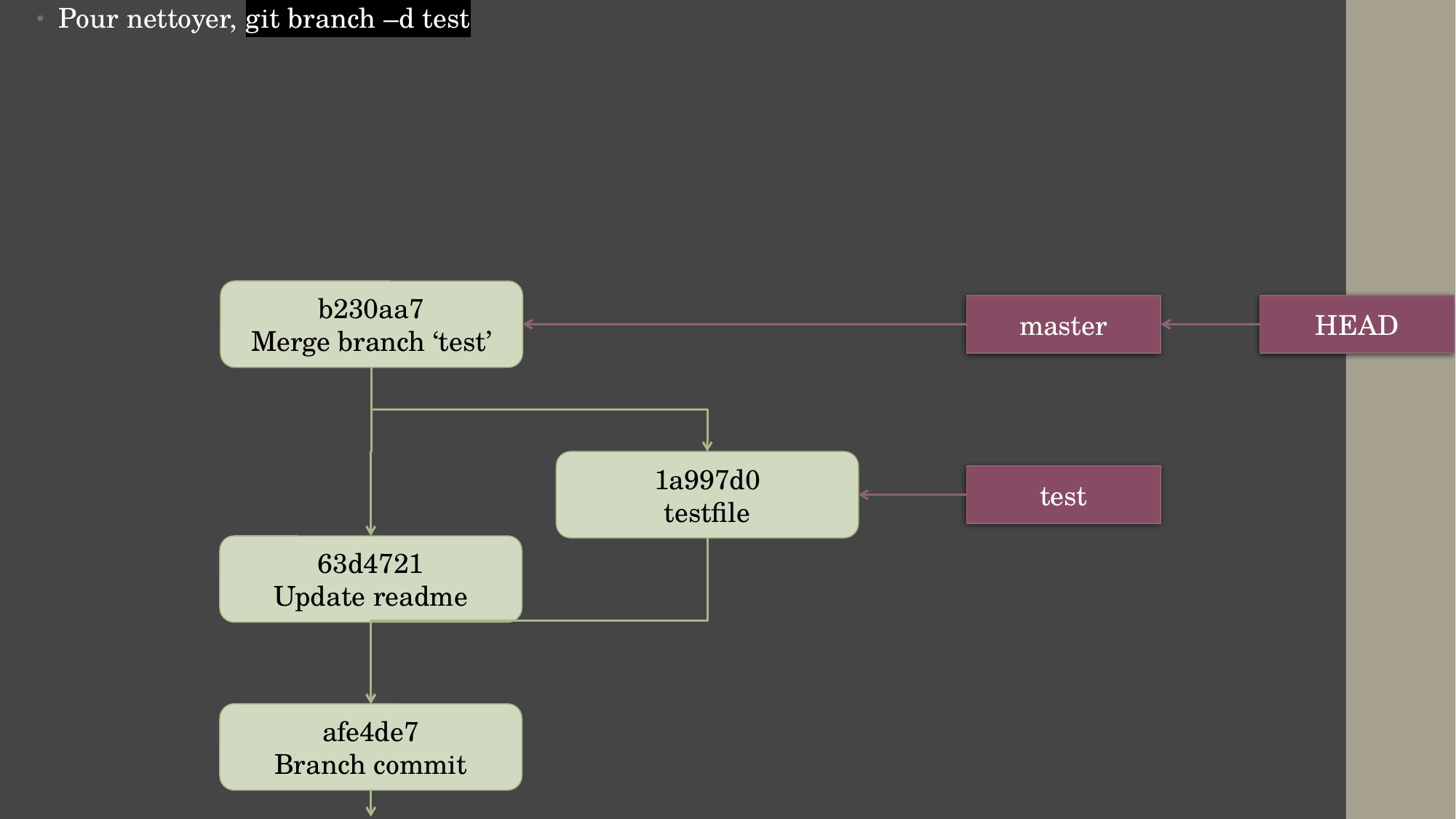

Pour nettoyer, git branch –d test

b230aa7
Merge branch ‘test’
HEAD
master
1a997d0
testfile
test
63d4721
Update readme
afe4de7
Branch commit